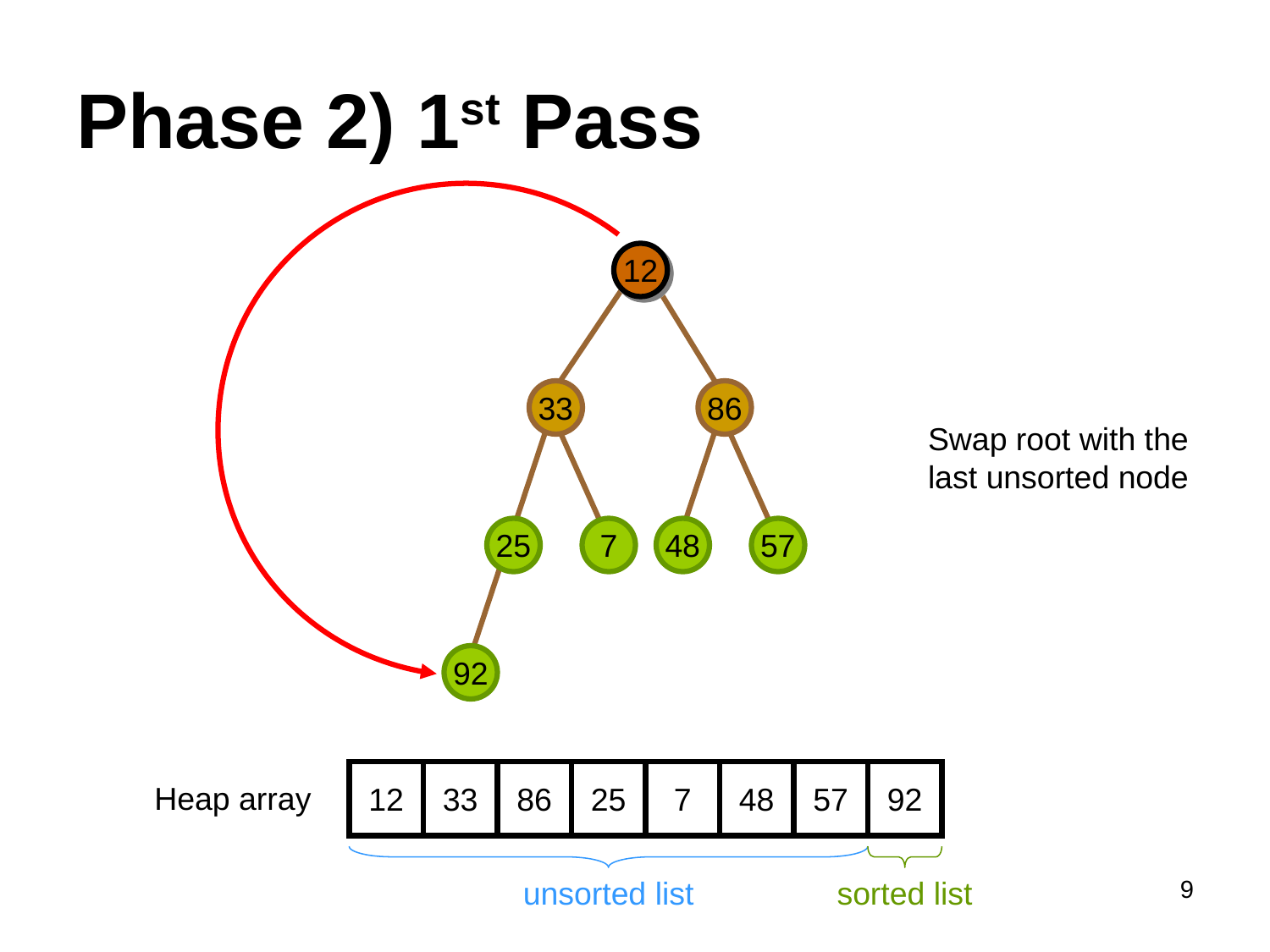

# Phase 2) 1st Pass

12

33
86
Swap root with the last unsorted node

25
7
48
57

92
12
33
86
25
7
48
57
92
Heap array

9
unsorted list
sorted list